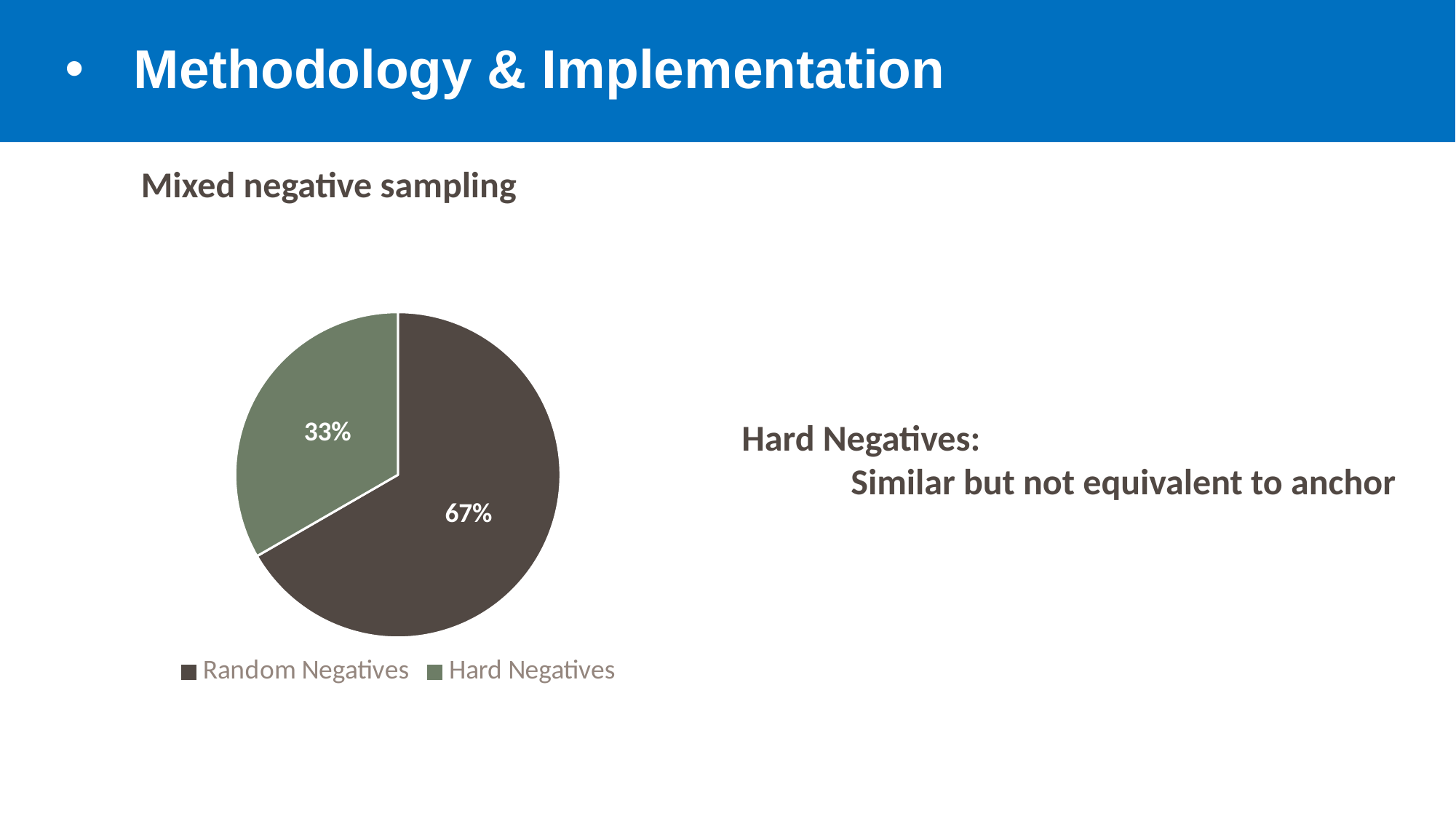

Methodology & Implementation
Mixed negative sampling

### Chart

| Category |  |
|---|---|
| Random Negatives | 0.6667 |
| Hard Negatives | 0.3333 |
Hard Negatives:
	Similar but not equivalent to anchor